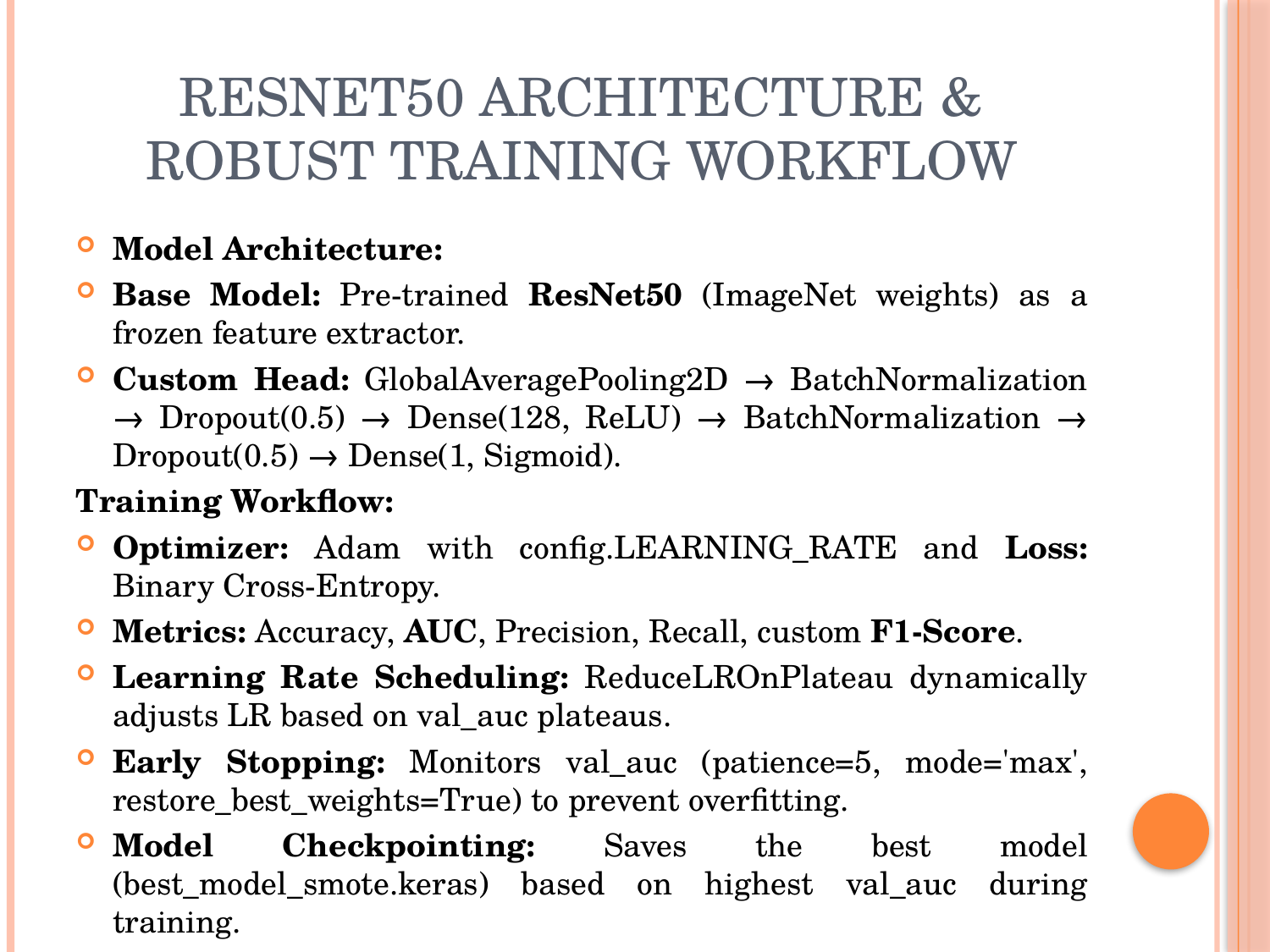

# ResNet50 Architecture & Robust Training Workflow
Model Architecture:
Base Model: Pre-trained ResNet50 (ImageNet weights) as a frozen feature extractor.
Custom Head: GlobalAveragePooling2D → BatchNormalization → Dropout(0.5) → Dense(128, ReLU) → BatchNormalization → Dropout(0.5) → Dense(1, Sigmoid).
Training Workflow:
Optimizer: Adam with config.LEARNING_RATE and Loss: Binary Cross-Entropy.
Metrics: Accuracy, AUC, Precision, Recall, custom F1-Score.
Learning Rate Scheduling: ReduceLROnPlateau dynamically adjusts LR based on val_auc plateaus.
Early Stopping: Monitors val_auc (patience=5, mode='max', restore_best_weights=True) to prevent overfitting.
Model Checkpointing: Saves the best model (best_model_smote.keras) based on highest val_auc during training.